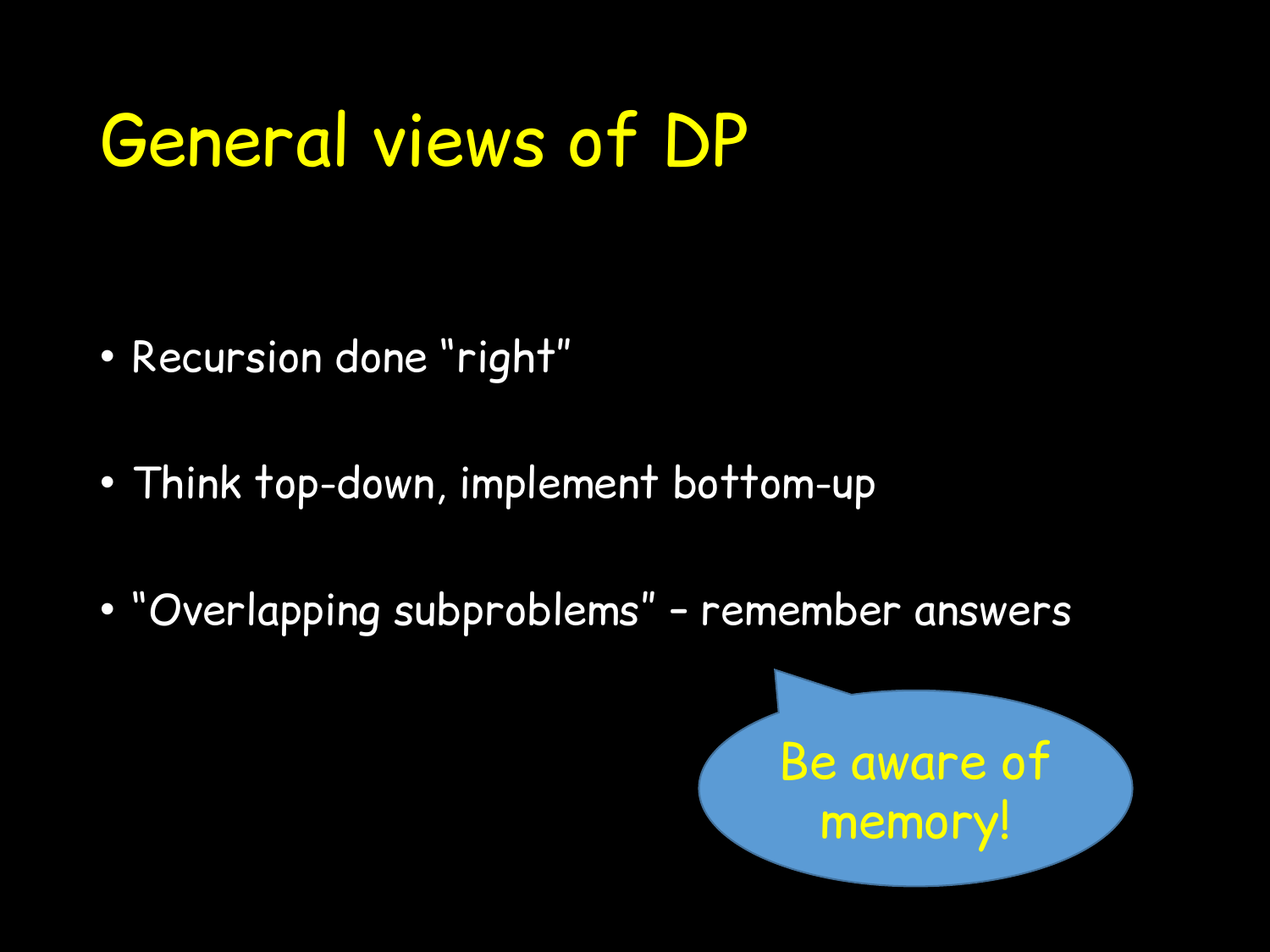

# General views of DP
Recursion done “right”

Think top-down, implement bottom-up

“Overlapping subproblems” – remember answers
Be aware of memory!